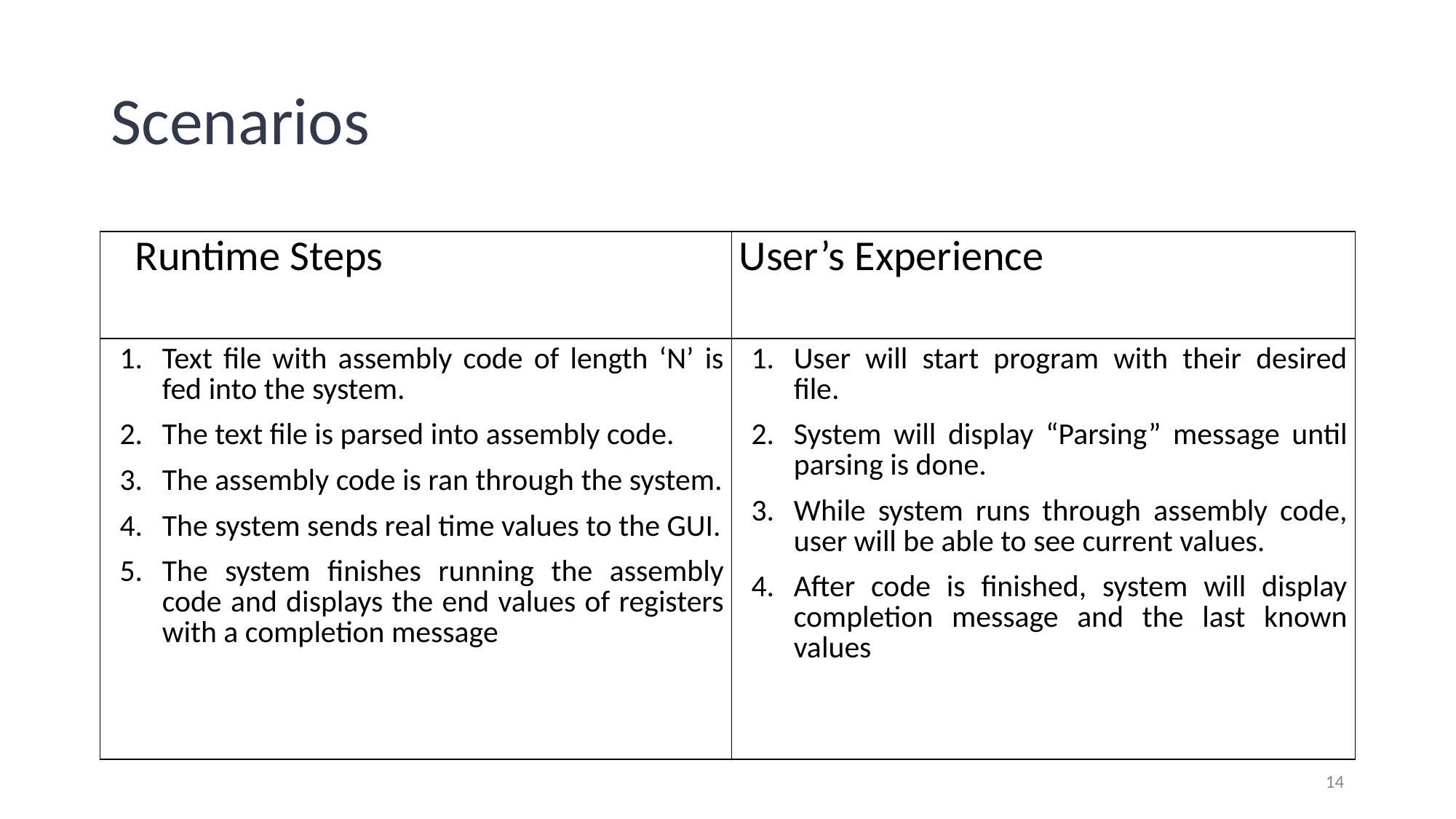

# Scenarios
| Runtime Steps | User’s Experience |
| --- | --- |
| Text file with assembly code of length ‘N’ is fed into the system. The text file is parsed into assembly code. The assembly code is ran through the system. The system sends real time values to the GUI. The system finishes running the assembly code and displays the end values of registers with a completion message | User will start program with their desired file. System will display “Parsing” message until parsing is done. While system runs through assembly code, user will be able to see current values. After code is finished, system will display completion message and the last known values |
14